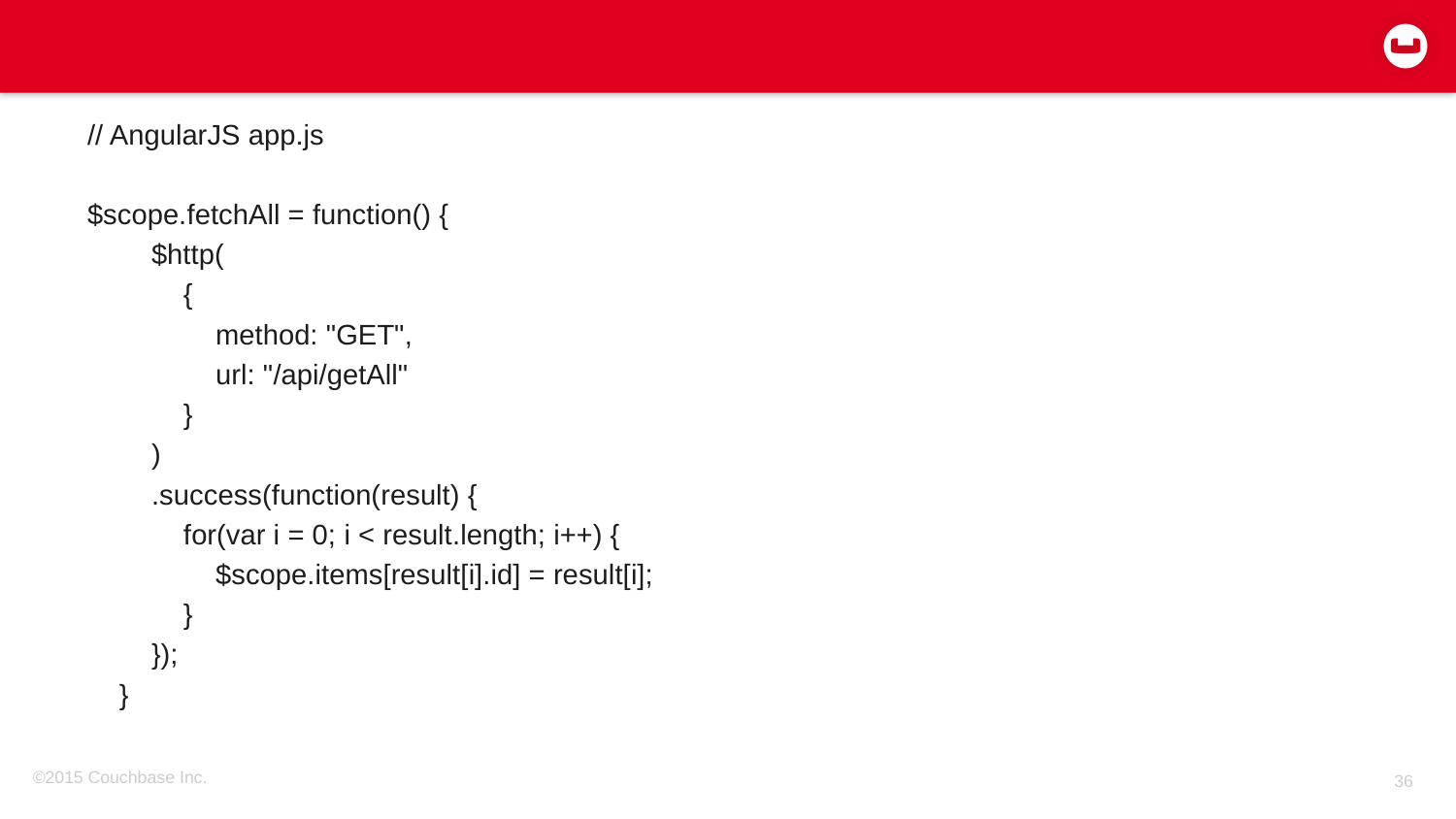

#
// AngularJS app.js

$scope.fetchAll = function() {
        $http(
            {
                method: "GET",
                url: "/api/getAll"
            }
        )
        .success(function(result) {
            for(var i = 0; i < result.length; i++) {
                $scope.items[result[i].id] = result[i];
            }
        });
    }